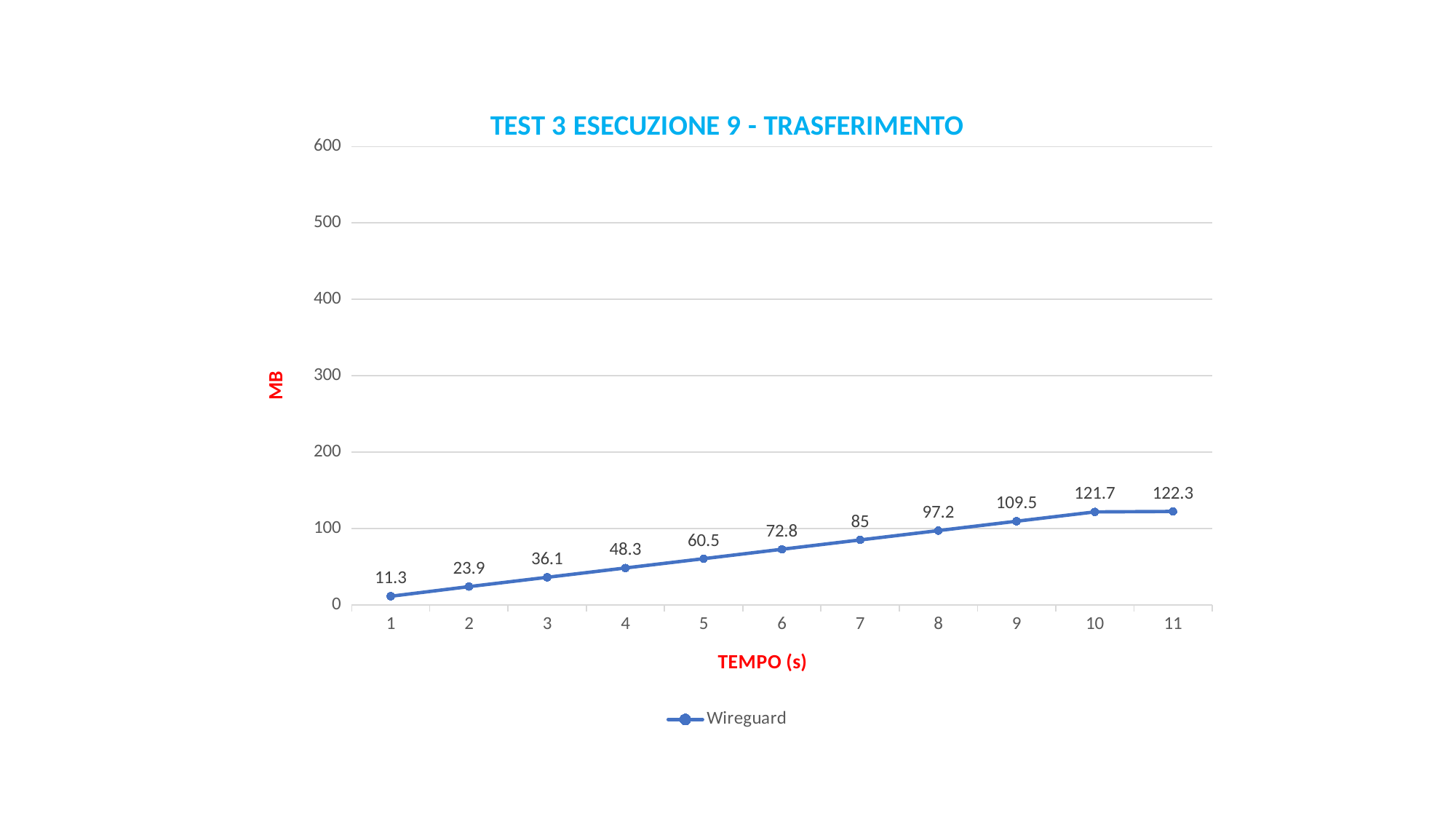

### Chart: TEST 3 ESECUZIONE 9 - TRASFERIMENTO

| Category | Wireguard |
|---|---|
| 1 | 11.3 |
| 2 | 23.9 |
| 3 | 36.1 |
| 4 | 48.3 |
| 5 | 60.5 |
| 6 | 72.8 |
| 7 | 85.0 |
| 8 | 97.2 |
| 9 | 109.5 |
| 10 | 121.7 |
| 11 | 122.3 |